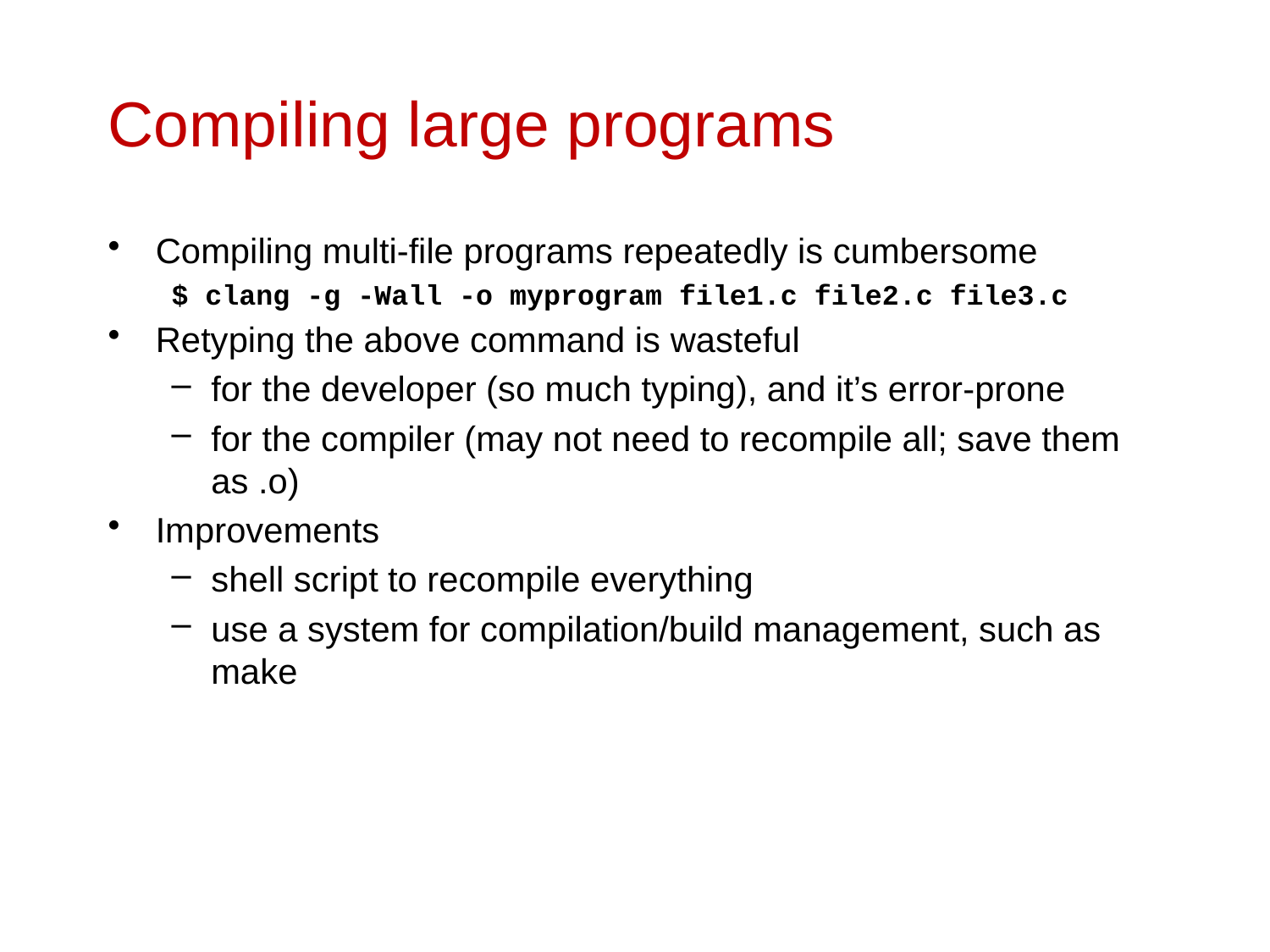

# Compiling large programs
Compiling multi-file programs repeatedly is cumbersome
$ clang -g -Wall -o myprogram file1.c file2.c file3.c
Retyping the above command is wasteful
for the developer (so much typing), and it’s error-prone
for the compiler (may not need to recompile all; save them as .o)
Improvements
shell script to recompile everything
use a system for compilation/build management, such as make